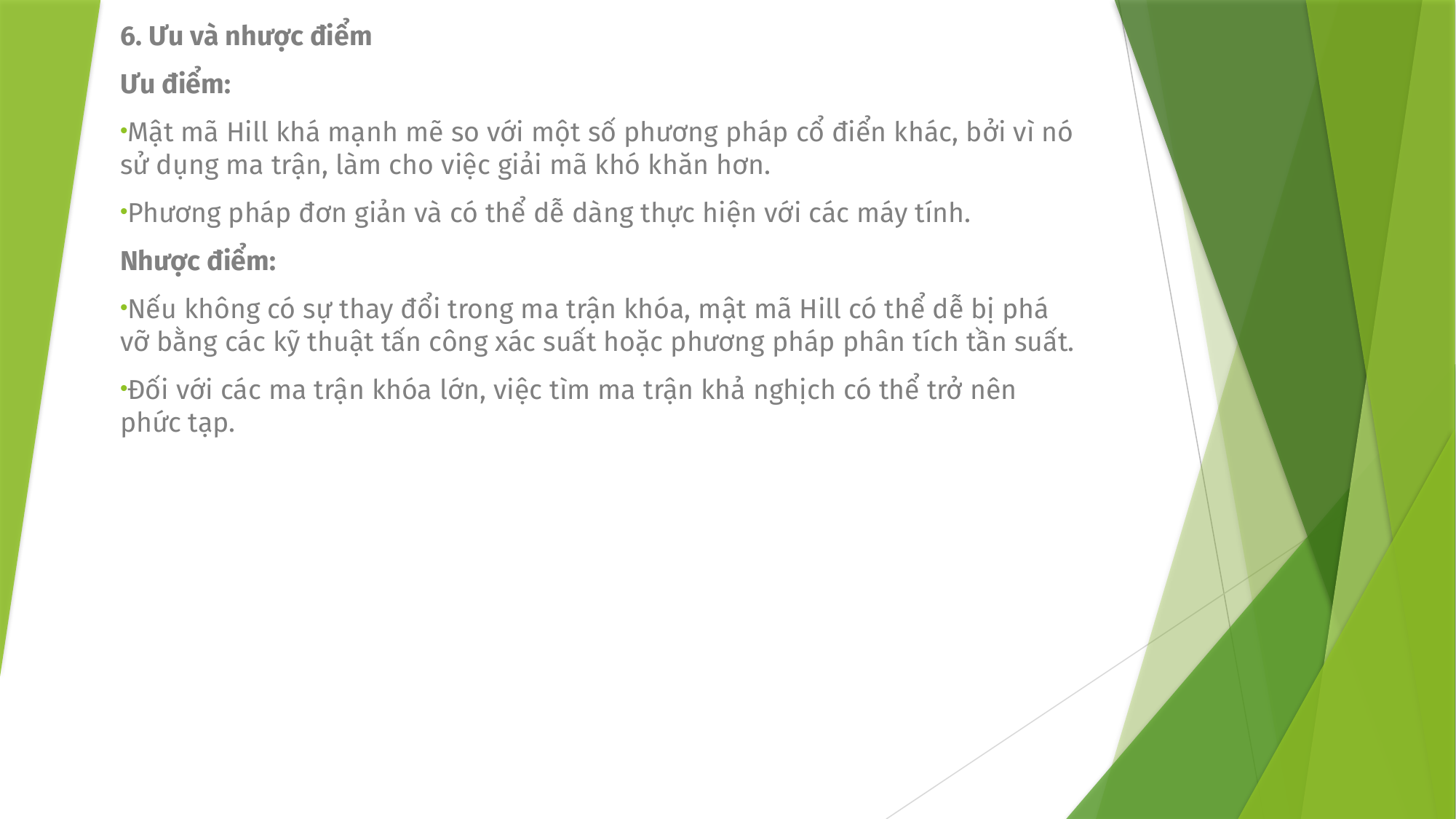

6. Ưu và nhược điểm
Ưu điểm:
Mật mã Hill khá mạnh mẽ so với một số phương pháp cổ điển khác, bởi vì nó sử dụng ma trận, làm cho việc giải mã khó khăn hơn.
Phương pháp đơn giản và có thể dễ dàng thực hiện với các máy tính.
Nhược điểm:
Nếu không có sự thay đổi trong ma trận khóa, mật mã Hill có thể dễ bị phá vỡ bằng các kỹ thuật tấn công xác suất hoặc phương pháp phân tích tần suất.
Đối với các ma trận khóa lớn, việc tìm ma trận khả nghịch có thể trở nên phức tạp.